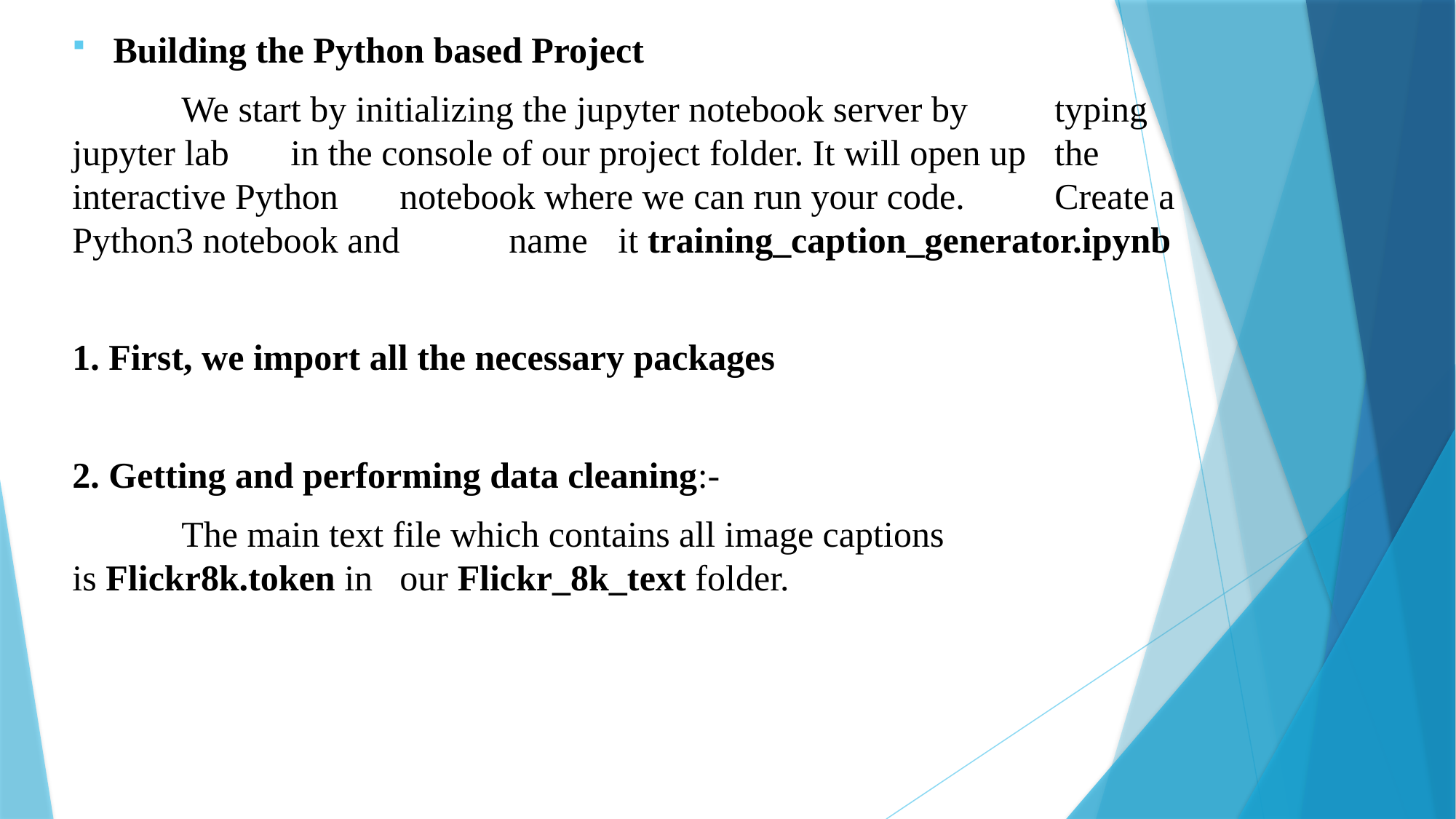

Building the Python based Project
	We start by initializing the jupyter notebook server by 	typing 	jupyter lab 	in the console of our project folder. It will open up 	the interactive Python 	notebook where we can run your code. 	Create a Python3 notebook and 	name 	it training_caption_generator.ipynb

1. First, we import all the necessary packages

2. Getting and performing data cleaning:-
	The main text file which contains all image captions is Flickr8k.token in 	our Flickr_8k_text folder.